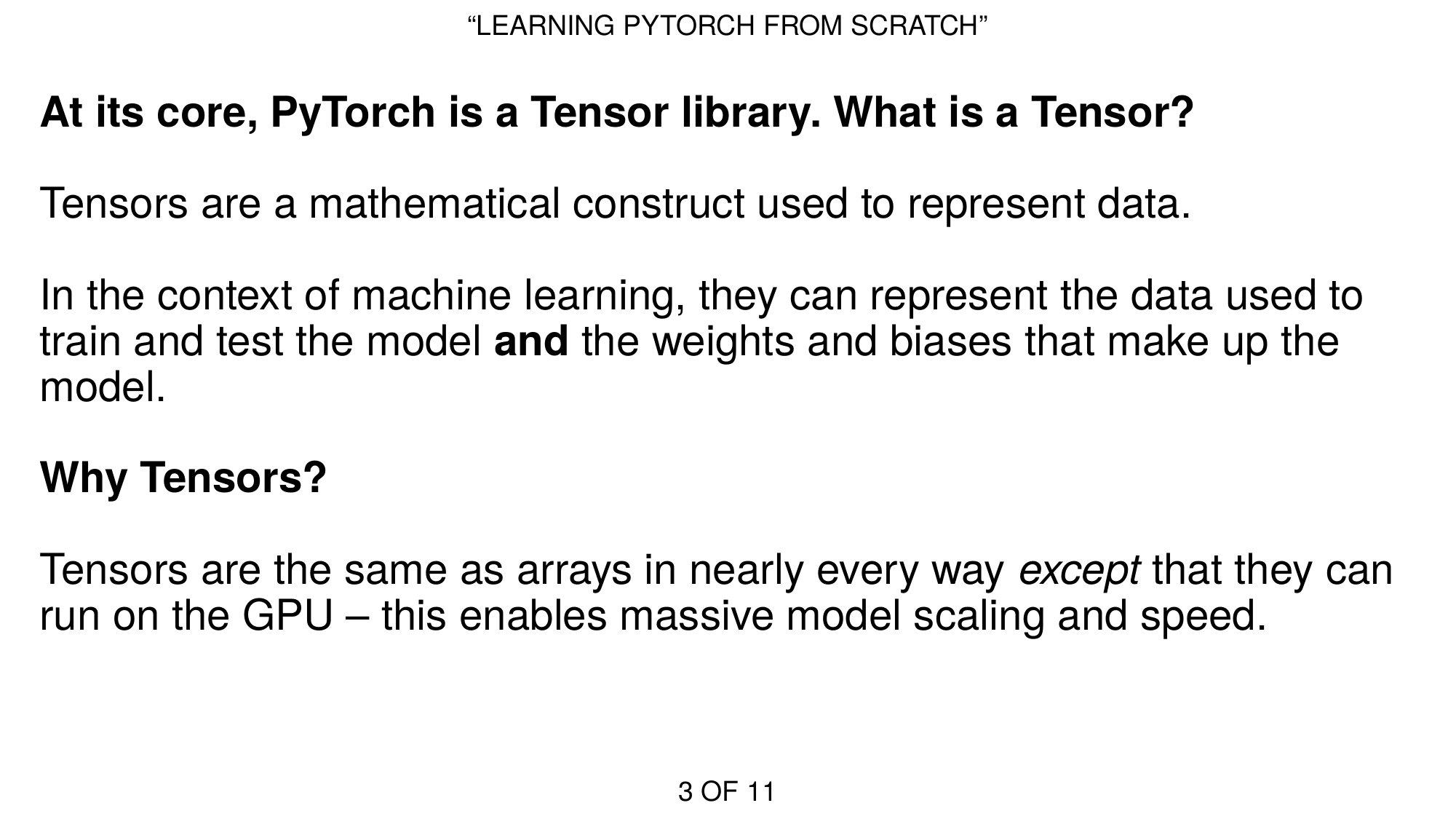

# “LEARNING PYTORCH FROM SCRATCH”
At its core, PyTorch is a Tensor library. What is a Tensor?

Tensors are a mathematical construct used to represent data.

In the context of machine learning, they can represent the data used to train and test the model and the weights and biases that make up the model.

Why Tensors?

Tensors are the same as arrays in nearly every way except that they can run on the GPU – this enables massive model scaling and speed.
3 OF 11